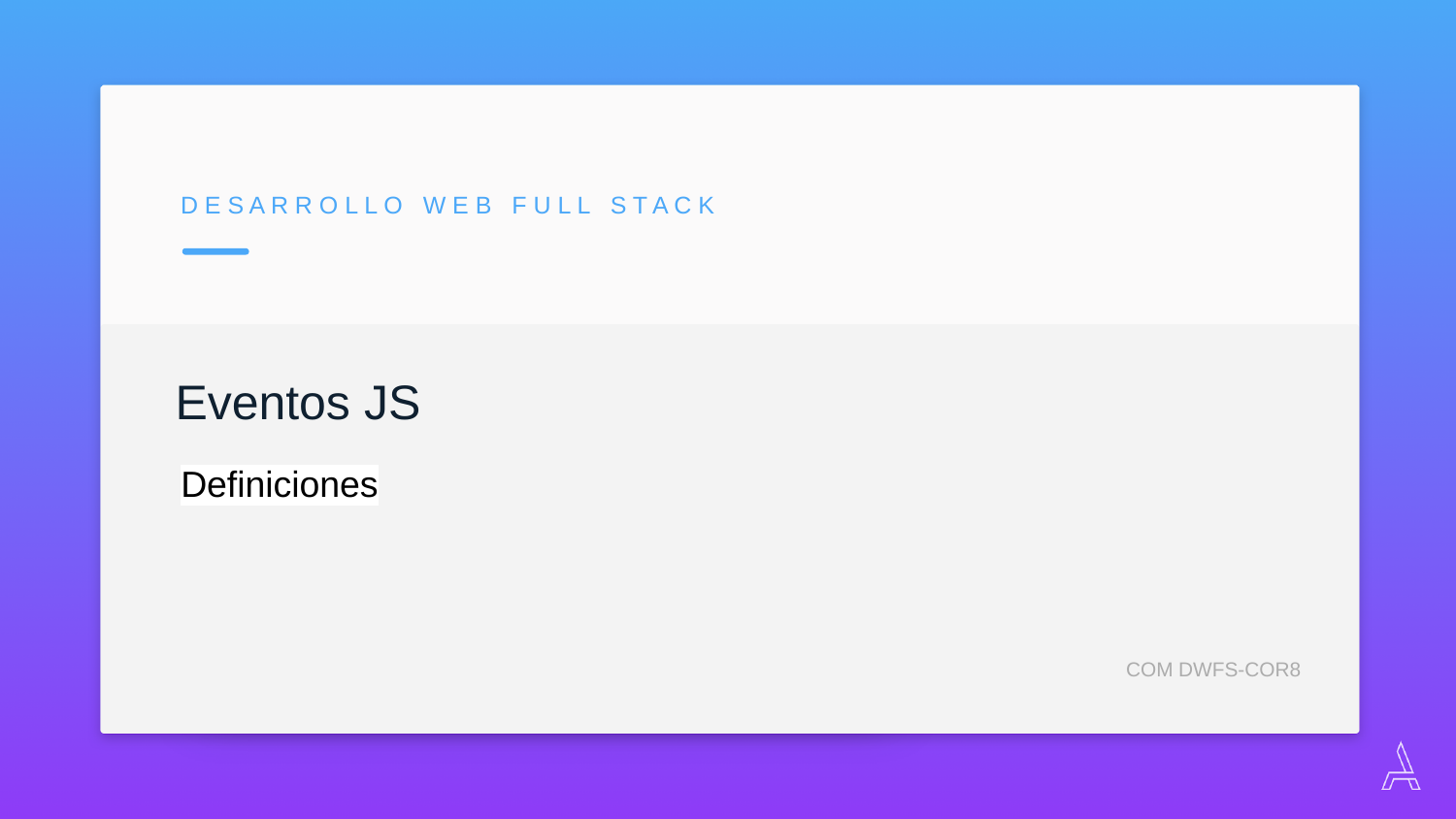

D E S A R R O L L O   W E B   F U L L   S T A C K

Eventos JS
Definiciones
COM DWFS-COR8